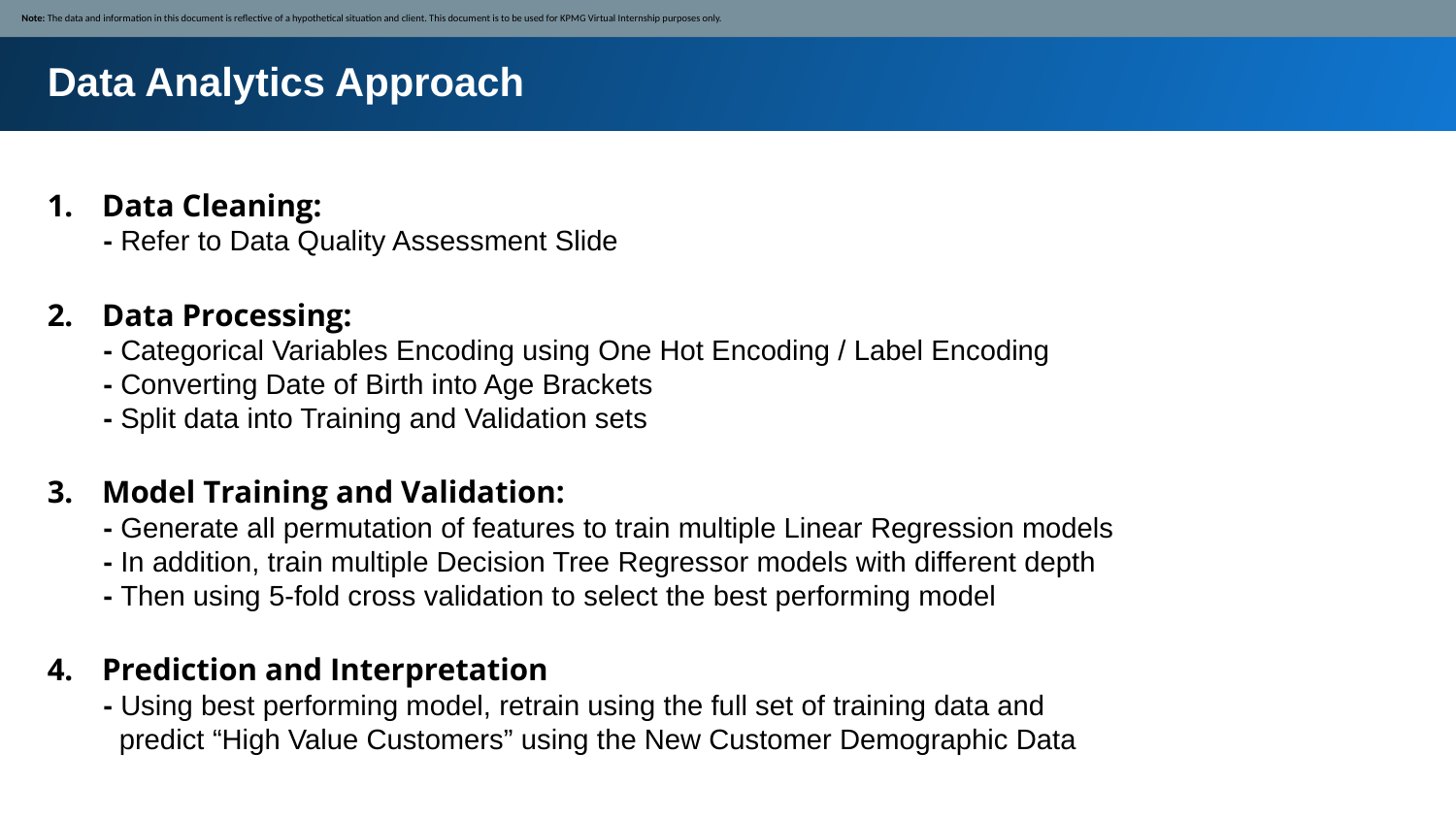

Note: The data and information in this document is reflective of a hypothetical situation and client. This document is to be used for KPMG Virtual Internship purposes only.
Data Analytics Approach

Data Cleaning:
       - Refer to Data Quality Assessment Slide

Data Processing:
       - Categorical Variables Encoding using One Hot Encoding / Label Encoding
       - Converting Date of Birth into Age Brackets
       - Split data into Training and Validation sets

Model Training and Validation:
       - Generate all permutation of features to train multiple Linear Regression models
       - In addition, train multiple Decision Tree Regressor models with different depth
       - Then using 5-fold cross validation to select the best performing model

Prediction and Interpretation
       - Using best performing model, retrain using the full set of training data and
         predict “High Value Customers” using the New Customer Demographic Data